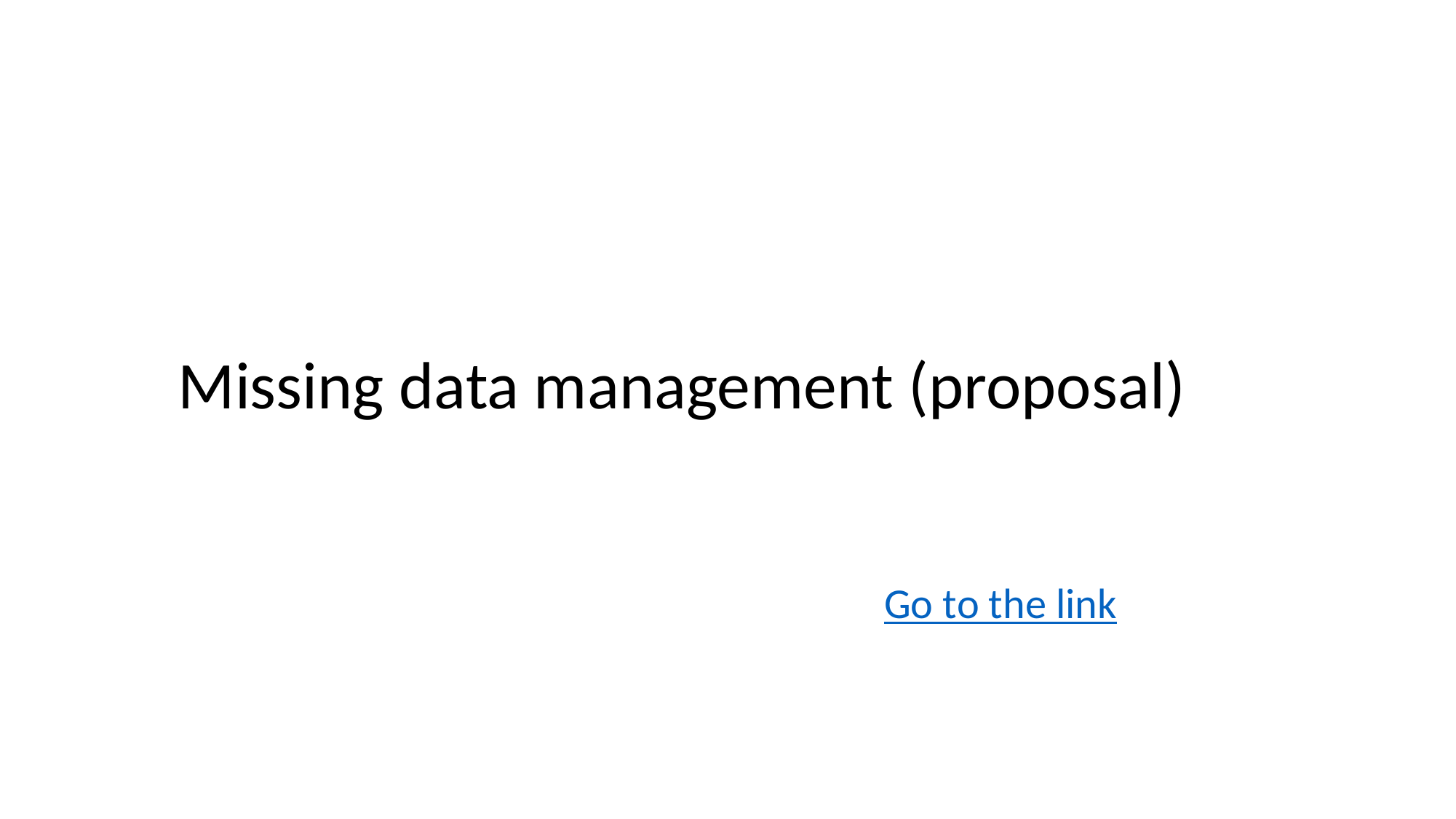

# Missing data management (proposal)
Go to the link